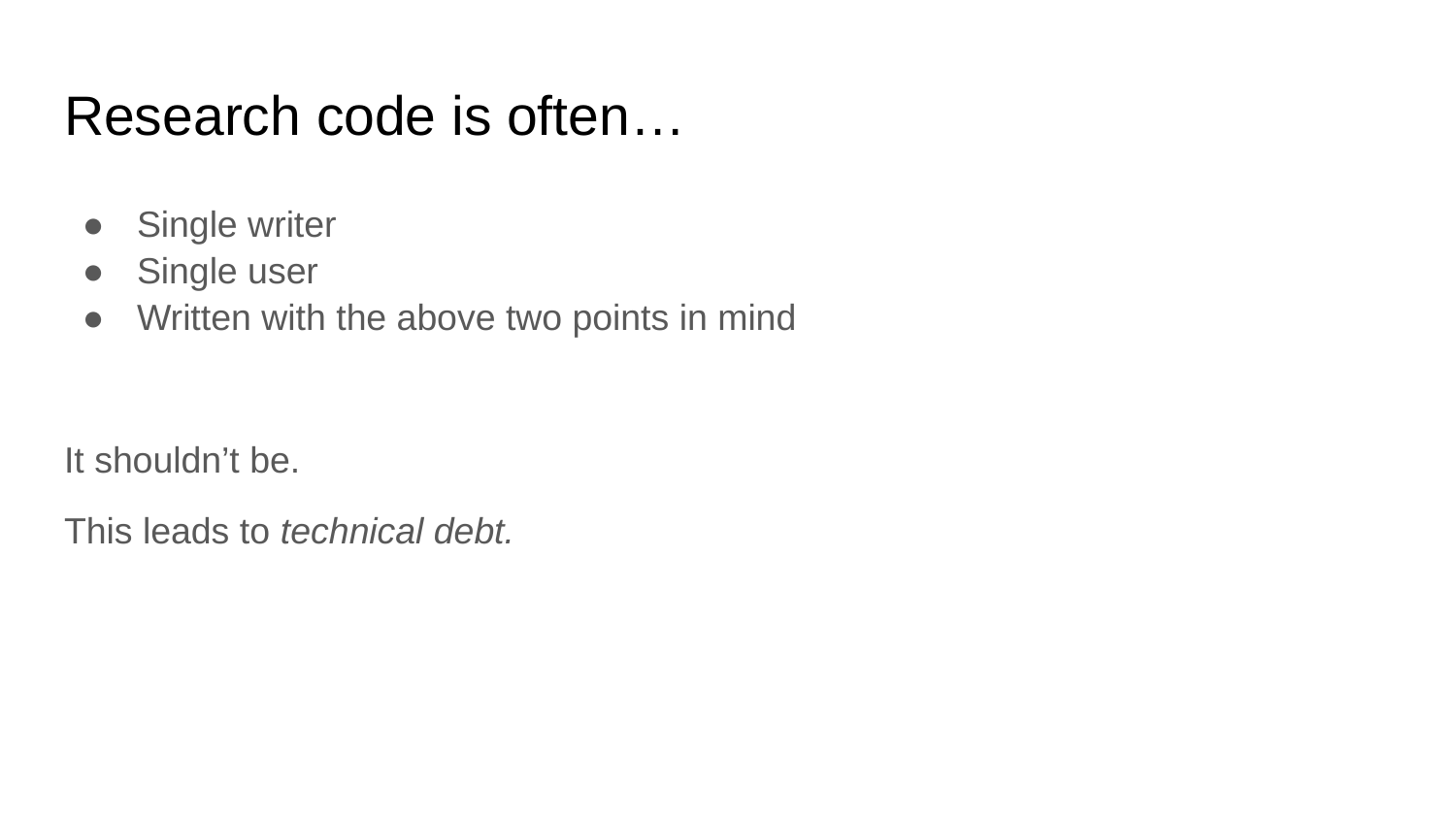

# Research code is often…
Single writer
Single user
Written with the above two points in mind

It shouldn’t be.
This leads to technical debt.